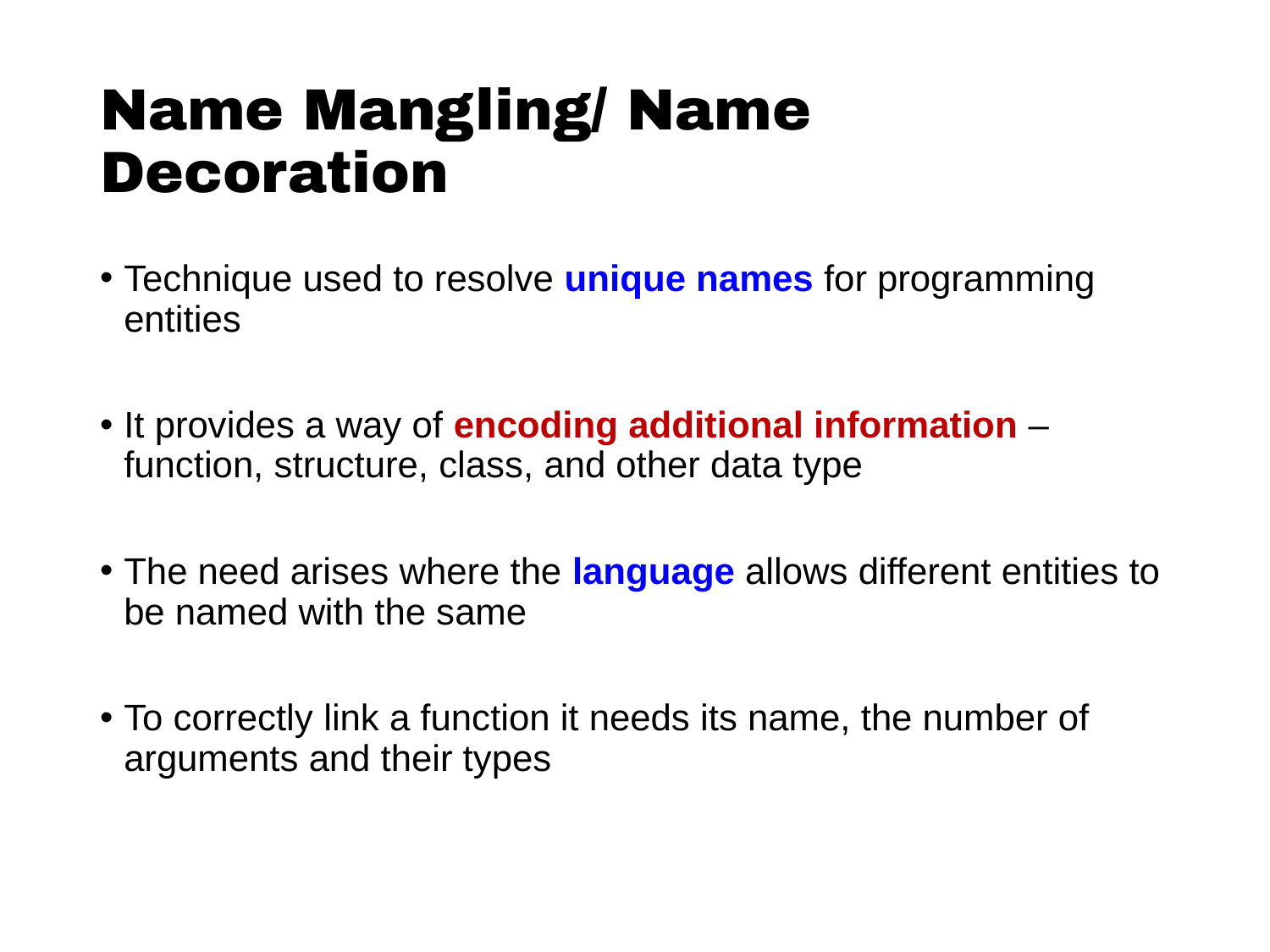

# Name Mangling/ Name Decoration
Technique used to resolve unique names for programming entities

It provides a way of encoding additional information – function, structure, class, and other data type

The need arises where the language allows different entities to be named with the same

To correctly link a function it needs its name, the number of arguments and their types